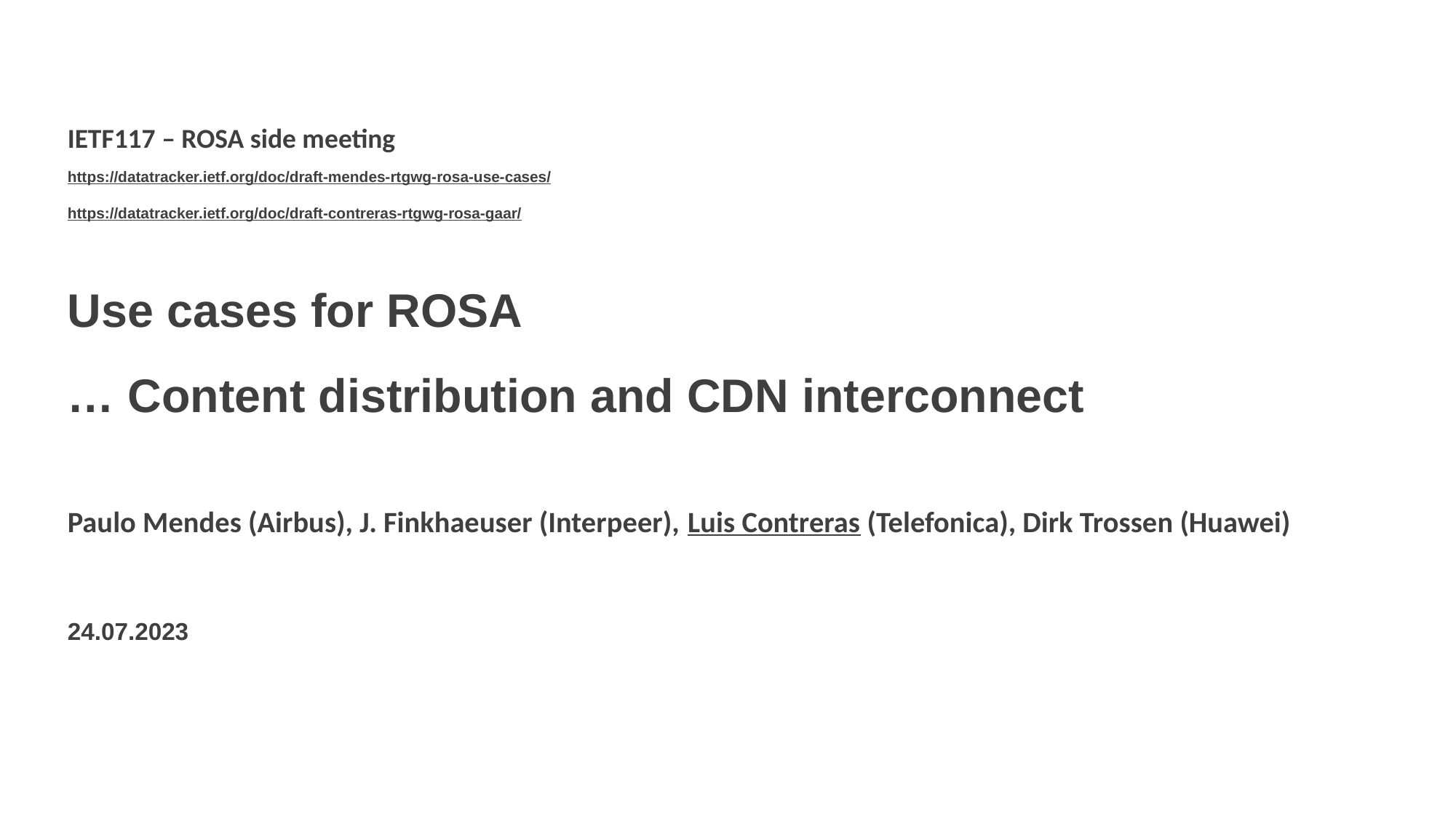

IETF117 – ROSA side meeting
https://datatracker.ietf.org/doc/draft-mendes-rtgwg-rosa-use-cases/
https://datatracker.ietf.org/doc/draft-contreras-rtgwg-rosa-gaar/
Use cases for ROSA
… Content distribution and CDN interconnect

Paulo Mendes (Airbus), J. Finkhaeuser (Interpeer), Luis Contreras (Telefonica), Dirk Trossen (Huawei)
24.07.2023